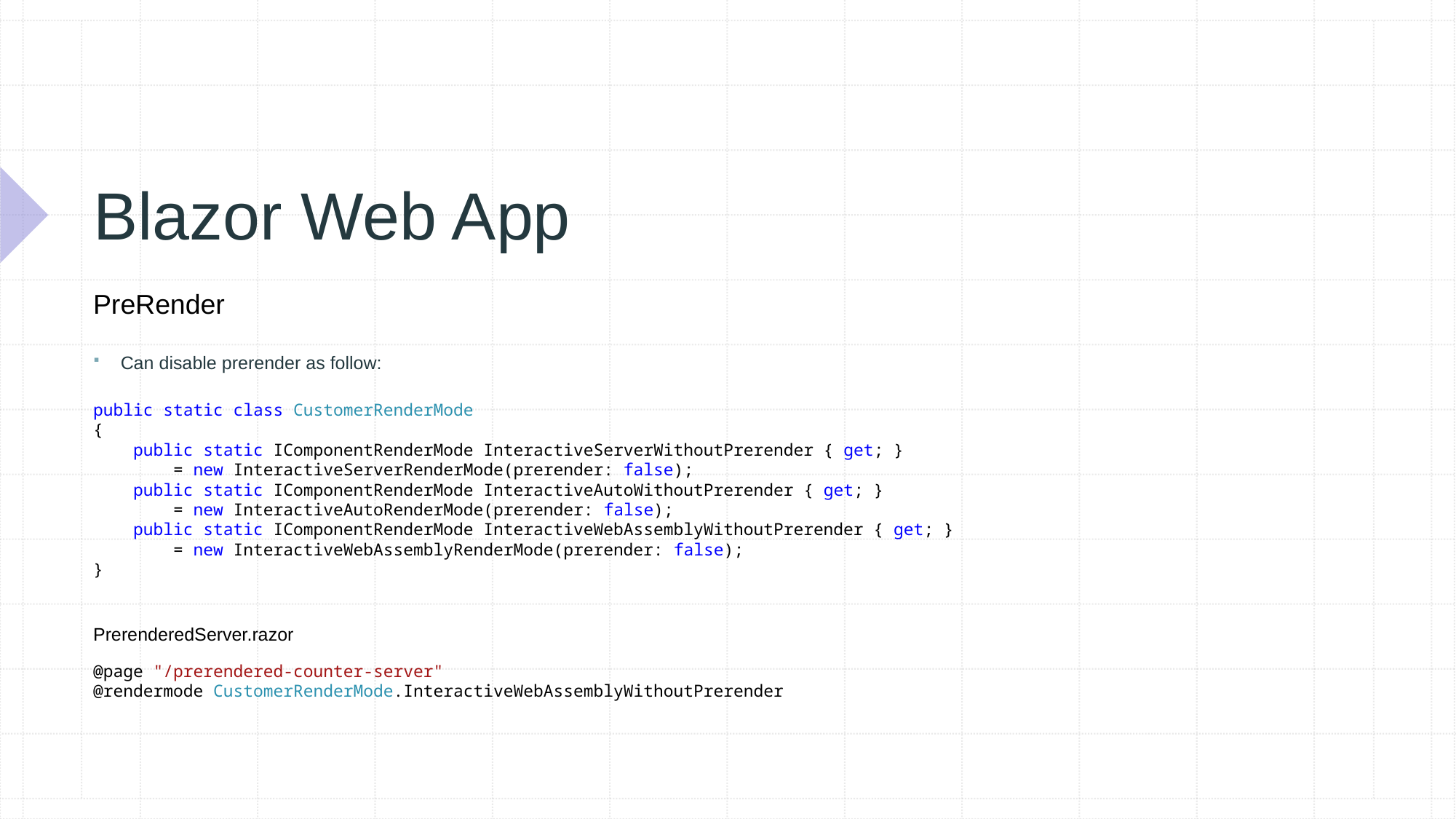

# Blazor Web App
PreRender
Can disable prerender as follow:
public static class CustomerRenderMode
{
    public static IComponentRenderMode InteractiveServerWithoutPrerender { get; }
        = new InteractiveServerRenderMode(prerender: false);
    public static IComponentRenderMode InteractiveAutoWithoutPrerender { get; }
        = new InteractiveAutoRenderMode(prerender: false);
    public static IComponentRenderMode InteractiveWebAssemblyWithoutPrerender { get; }
        = new InteractiveWebAssemblyRenderMode(prerender: false);
}
PrerenderedServer.razor
@page "/prerendered-counter-server"
@rendermode CustomerRenderMode.InteractiveWebAssemblyWithoutPrerender